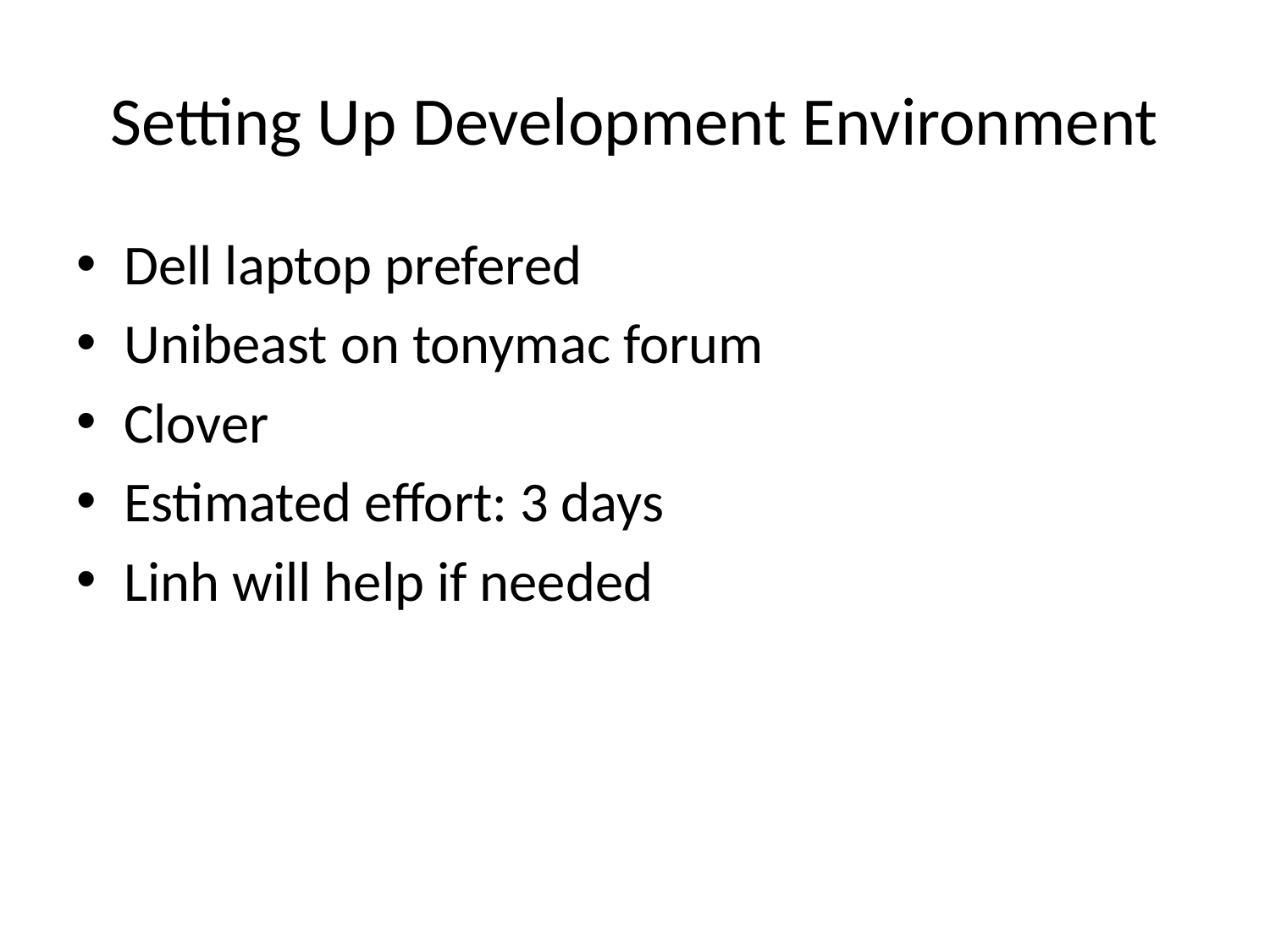

# Setting Up Development Environment
Dell laptop prefered
Unibeast on tonymac forum
Clover
Estimated effort: 3 days
Linh will help if needed